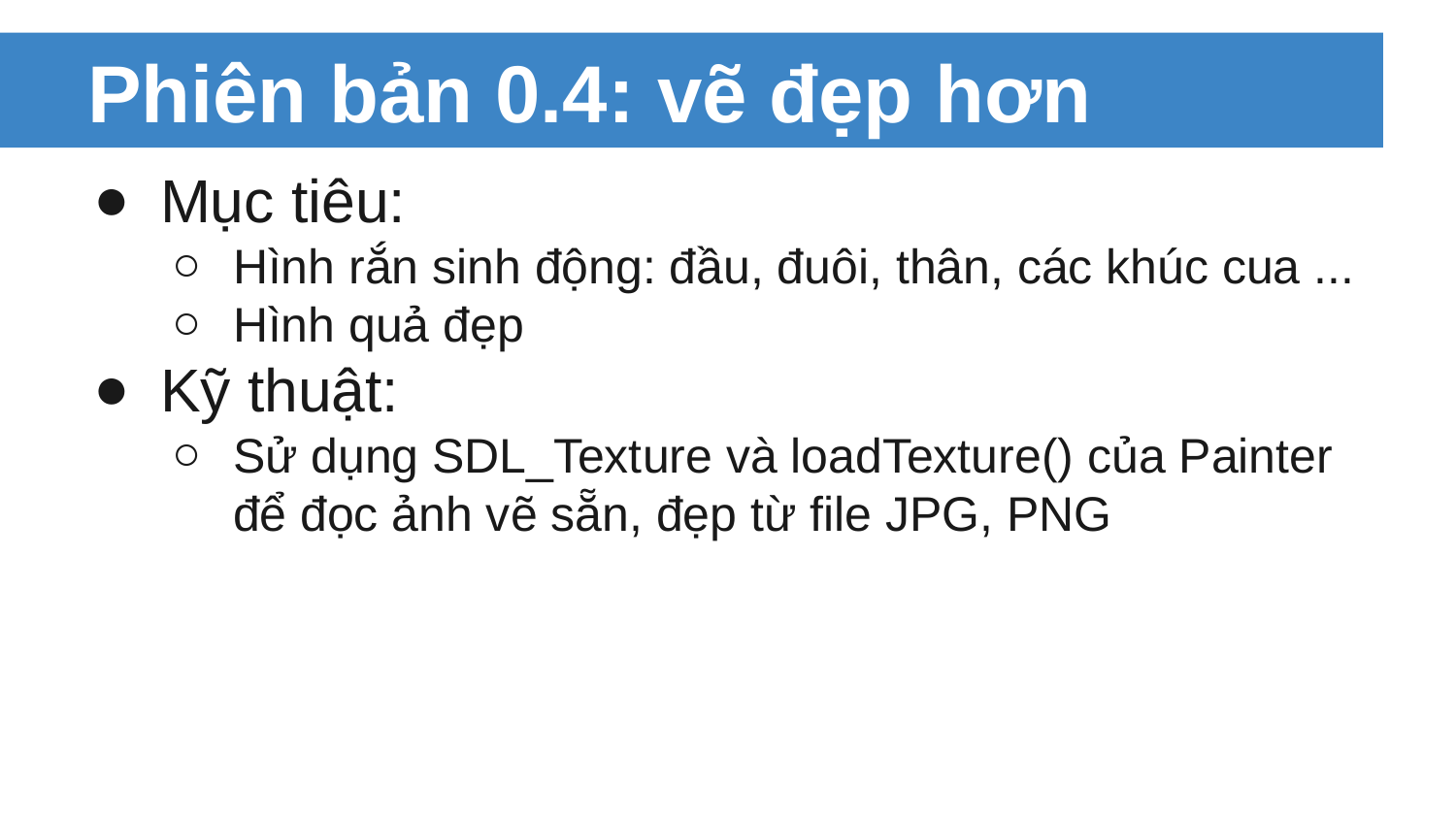

# Phiên bản 0.4: vẽ đẹp hơn
Mục tiêu:
Hình rắn sinh động: đầu, đuôi, thân, các khúc cua ...
Hình quả đẹp
Kỹ thuật:
Sử dụng SDL_Texture và loadTexture() của Painter để đọc ảnh vẽ sẵn, đẹp từ file JPG, PNG